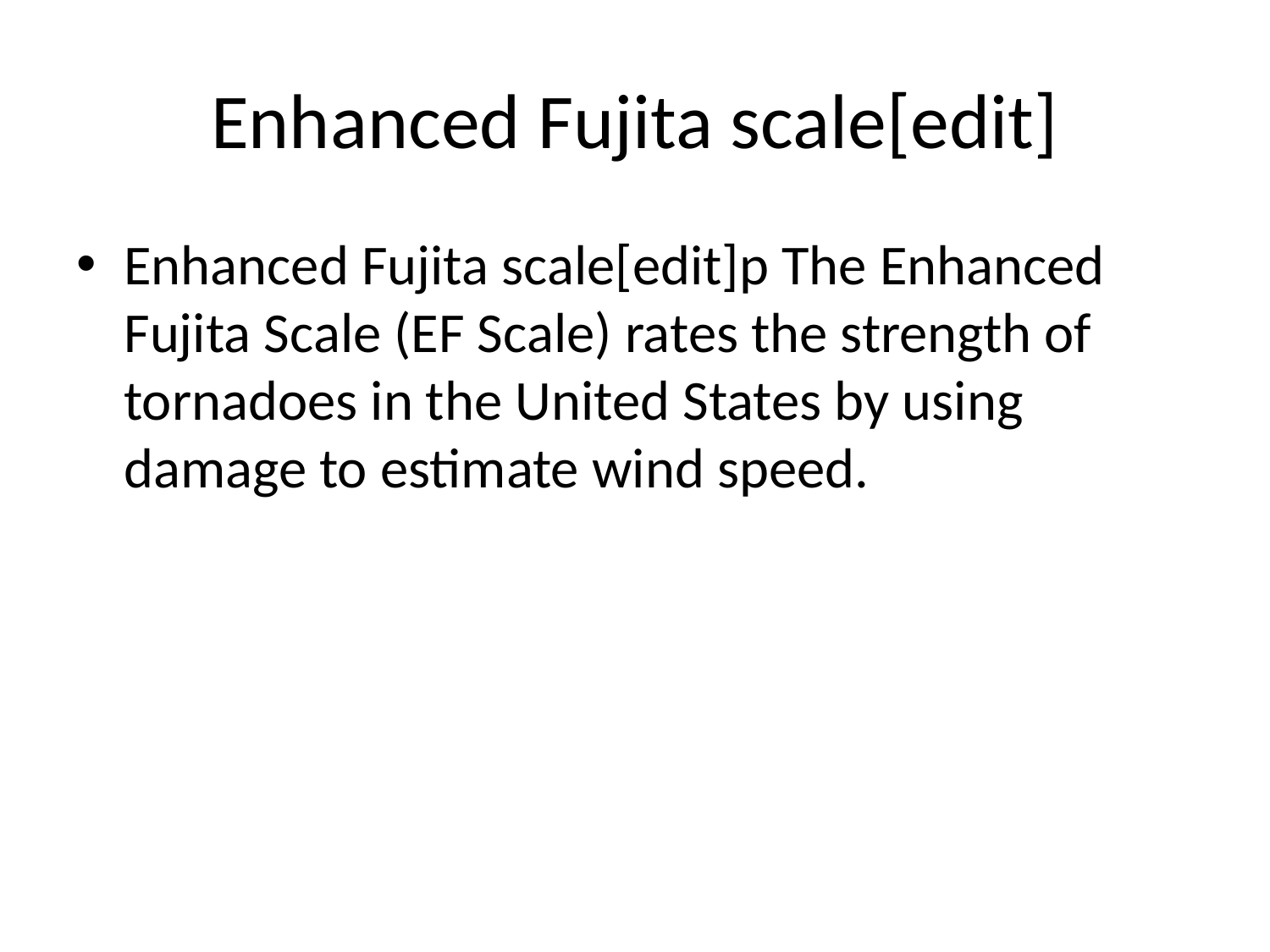

# Enhanced Fujita scale[edit]
Enhanced Fujita scale[edit]p The Enhanced Fujita Scale (EF Scale) rates the strength of tornadoes in the United States by using damage to estimate wind speed.